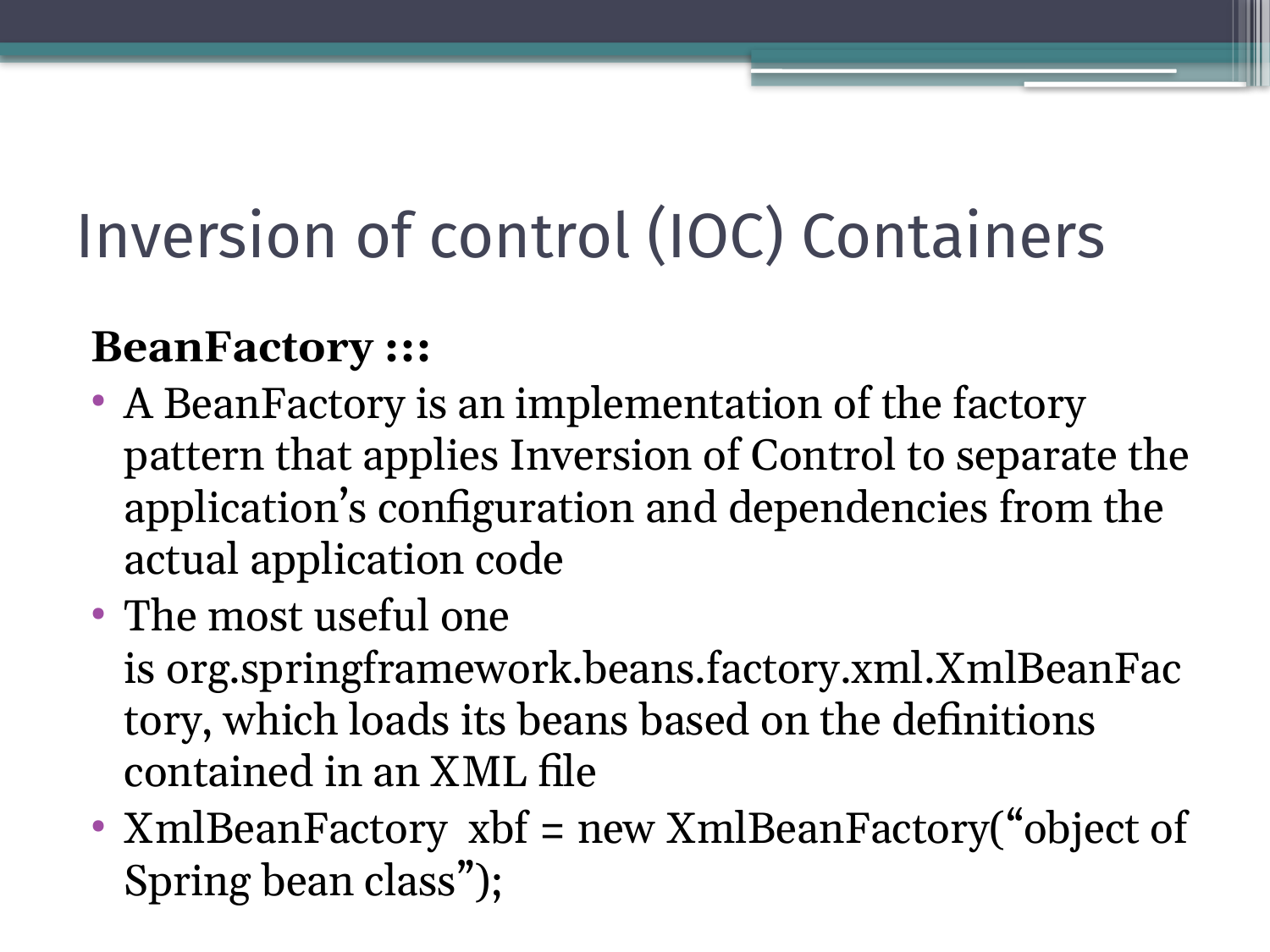

# Inversion of control (IOC) Containers
BeanFactory :::
A BeanFactory is an implementation of the factory pattern that applies Inversion of Control to separate the application’s configuration and dependencies from the actual application code
The most useful one is org.springframework.beans.factory.xml.XmlBeanFactory, which loads its beans based on the definitions contained in an XML file
XmlBeanFactory  xbf = new XmlBeanFactory(“object of Spring bean class”);